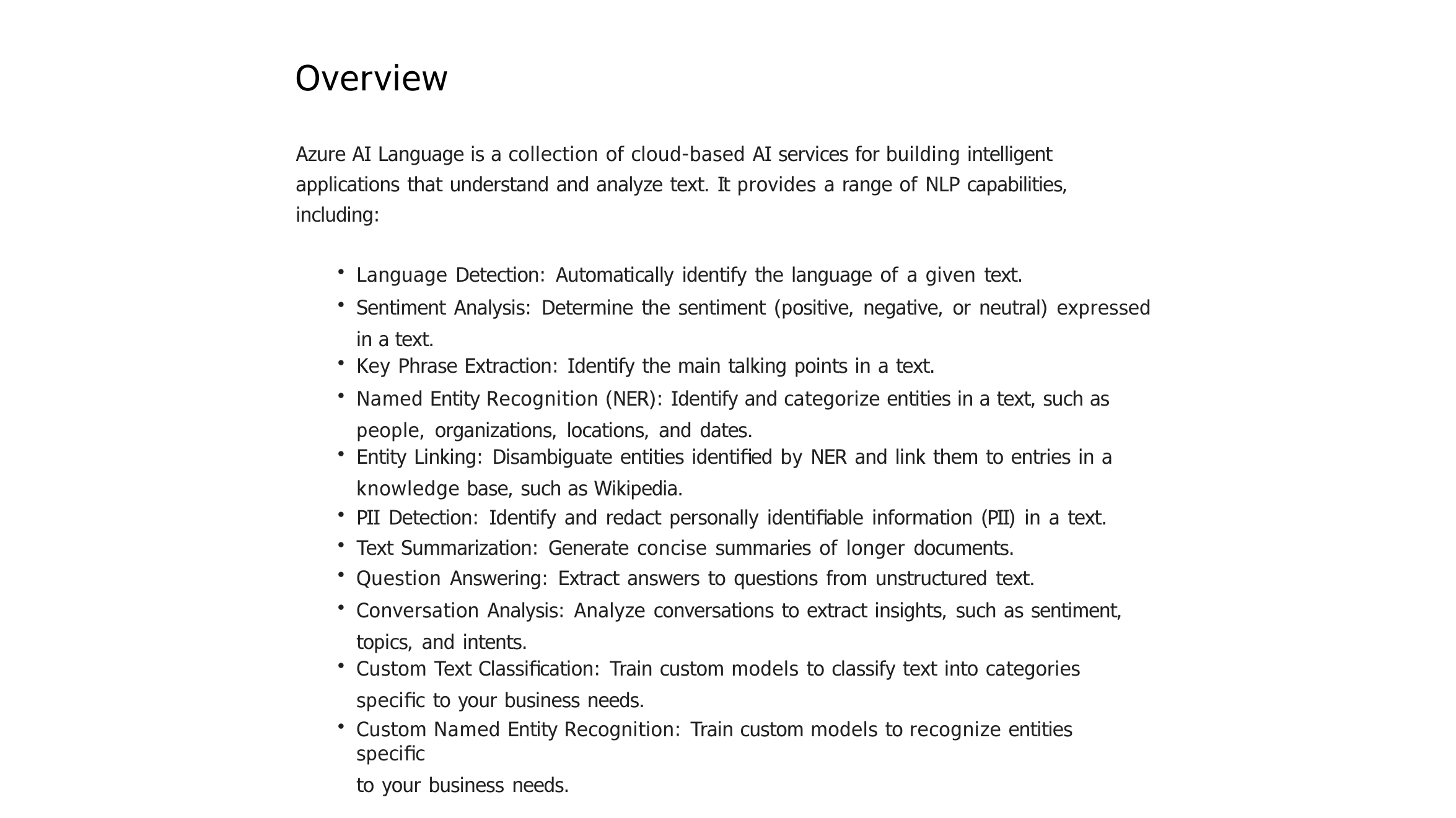

# Overview
Azure AI Language is a collection of cloud-based AI services for building intelligent applications that understand and analyze text. It provides a range of NLP capabilities, including:

Language Detection: Automatically identify the language of a given text.
Sentiment Analysis: Determine the sentiment (positive, negative, or neutral) expressed in a text.
Key Phrase Extraction: Identify the main talking points in a text.
Named Entity Recognition (NER): Identify and categorize entities in a text, such as people, organizations, locations, and dates.
Entity Linking: Disambiguate entities identified by NER and link them to entries in a
knowledge base, such as Wikipedia.
PII Detection: Identify and redact personally identifiable information (PII) in a text.
Text Summarization: Generate concise summaries of longer documents.
Question Answering: Extract answers to questions from unstructured text.
Conversation Analysis: Analyze conversations to extract insights, such as sentiment, topics, and intents.
Custom Text Classification: Train custom models to classify text into categories
specific to your business needs.
Custom Named Entity Recognition: Train custom models to recognize entities specific
to your business needs.